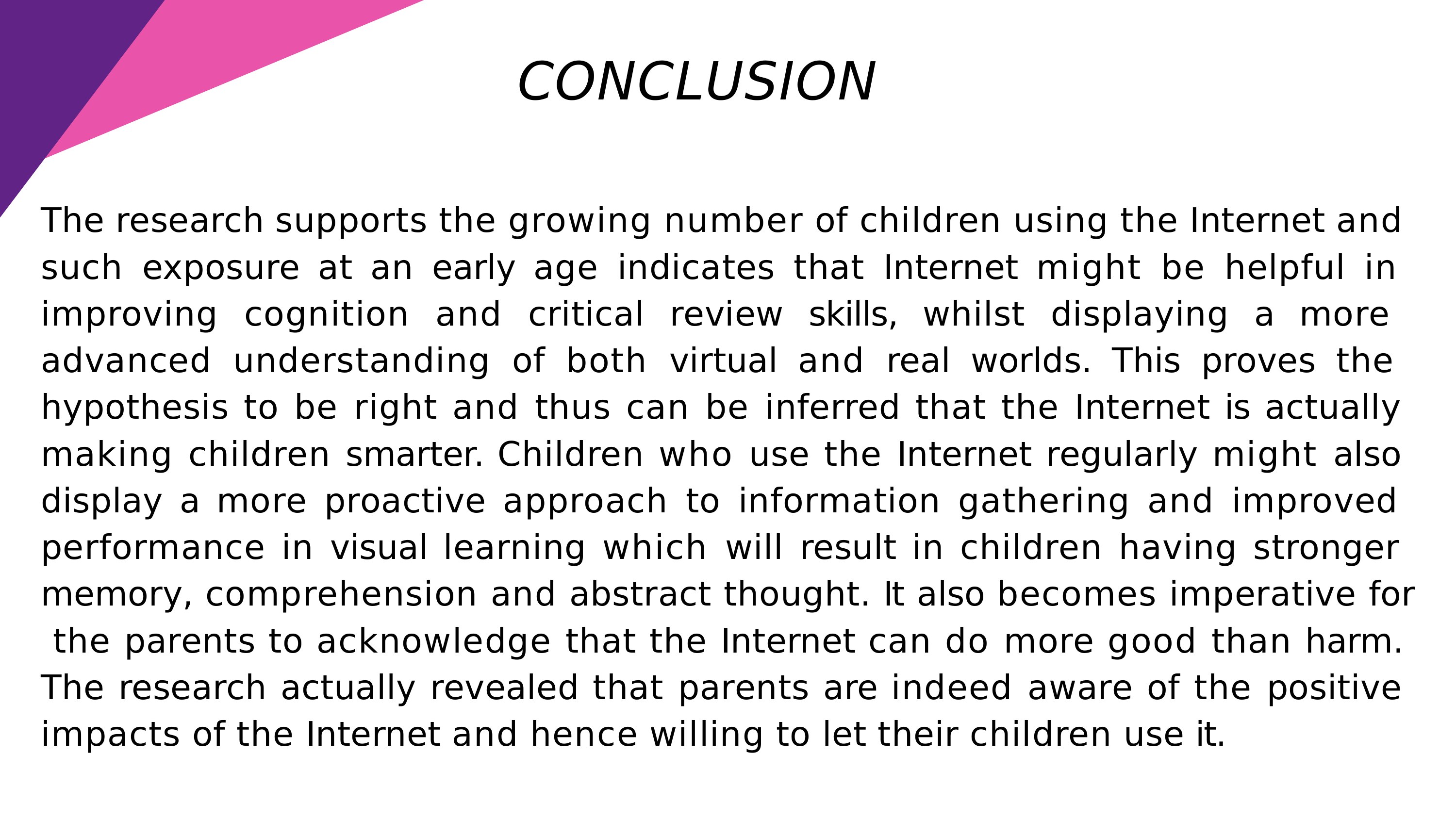

# CONCLUSION
The research supports the growing number of children using the Internet and  such exposure at an early age indicates that Internet might be helpful in  improving cognition and critical review skills, whilst displaying a more  advanced understanding of both virtual and real worlds. This proves the  hypothesis to be right and thus can be inferred that the Internet is actually  making children smarter. Children who use the Internet regularly might also  display a more proactive approach to information gathering and improved  performance in visual learning which will result in children having stronger  memory, comprehension and abstract thought. It also becomes imperative for  the parents to acknowledge that the Internet can do more good than harm.  The research actually revealed that parents are indeed aware of the positive  impacts of the Internet and hence willing to let their children use it.